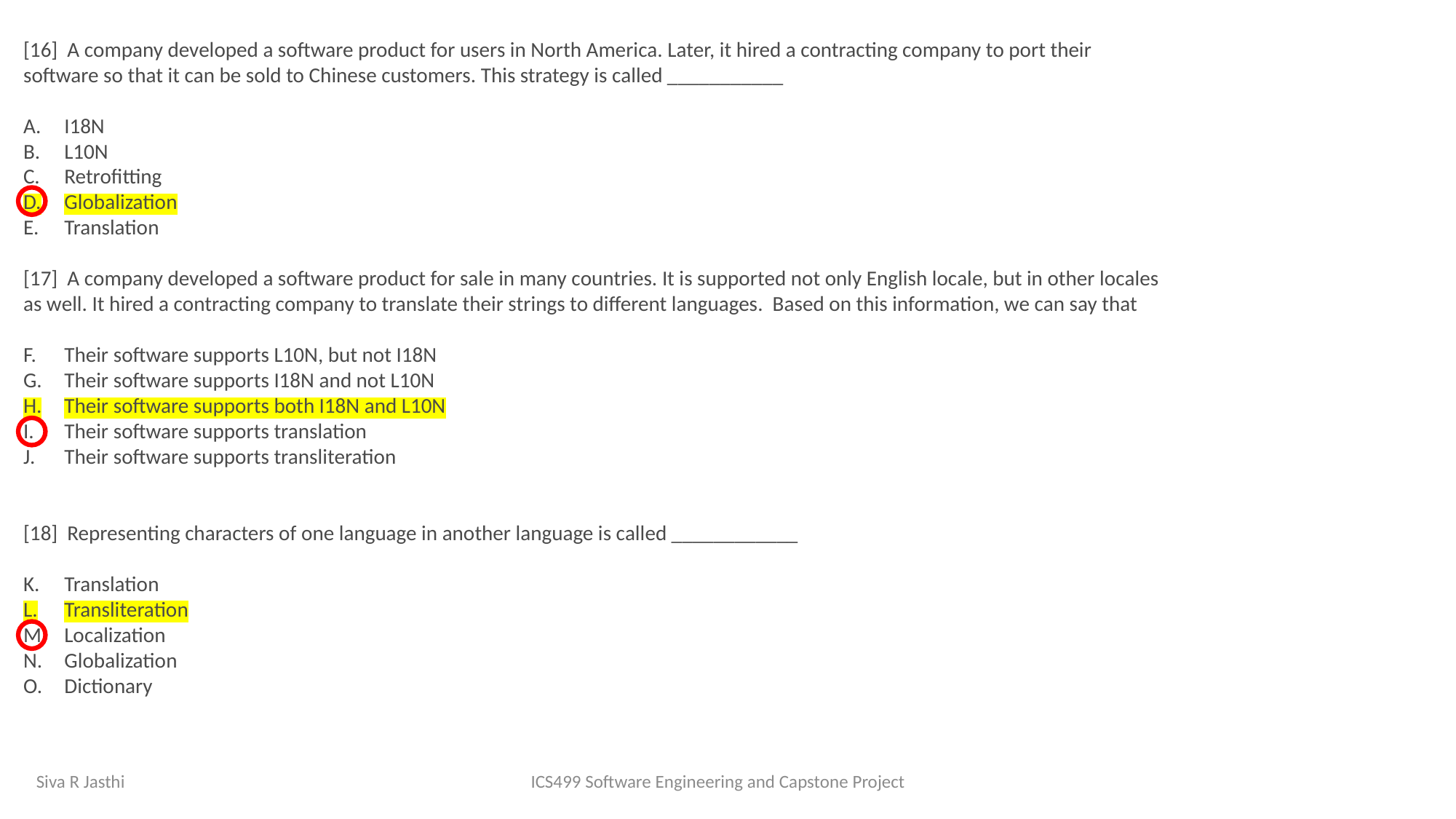

[16]  A company developed a software product for users in North America. Later, it hired a contracting company to port their software so that it can be sold to Chinese customers. This strategy is called ___________

I18N
L10N
Retrofitting
Globalization
Translation

[17]  A company developed a software product for sale in many countries. It is supported not only English locale, but in other locales as well. It hired a contracting company to translate their strings to different languages.  Based on this information, we can say that

Their software supports L10N, but not I18N
Their software supports I18N and not L10N
Their software supports both I18N and L10N
Their software supports translation
Their software supports transliteration

[18]  Representing characters of one language in another language is called ____________

Translation
Transliteration
Localization
Globalization
Dictionary

Siva R Jasthi                                                                                                 ICS499 Software Engineering and Capstone Project